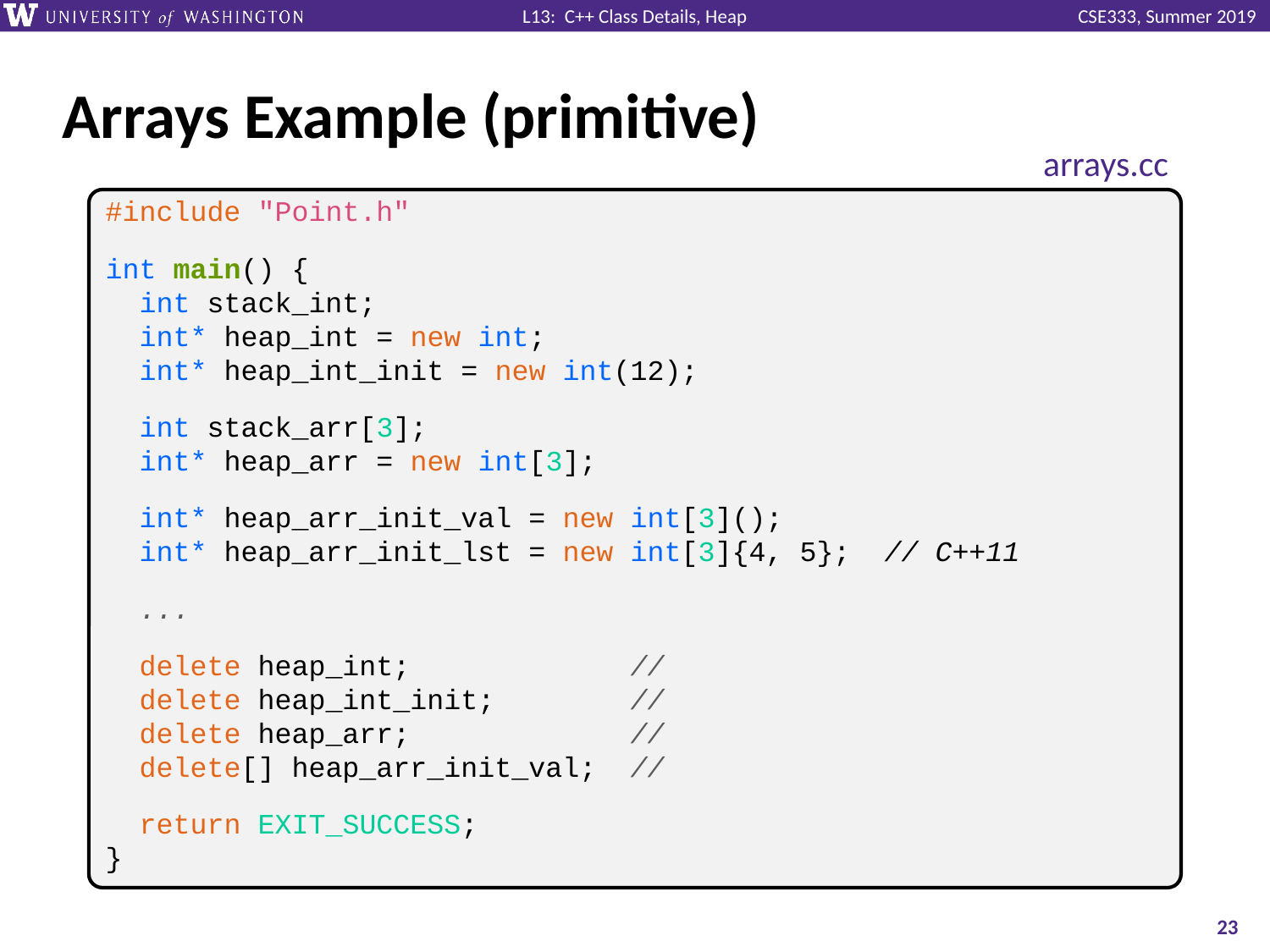

# Arrays Example (primitive)
arrays.cc
#include "Point.h"

int main() {
  int stack_int;
  int* heap_int = new int;
  int* heap_int_init = new int(12);

  int stack_arr[3];
  int* heap_arr = new int[3];

  int* heap_arr_init_val = new int[3]();
  int* heap_arr_init_lst = new int[3]{4, 5};  // C++11

  ...

  delete heap_int;             //
  delete heap_int_init;        //
  delete heap_arr;             //
  delete[] heap_arr_init_val;  //

  return EXIT_SUCCESS;
}
23